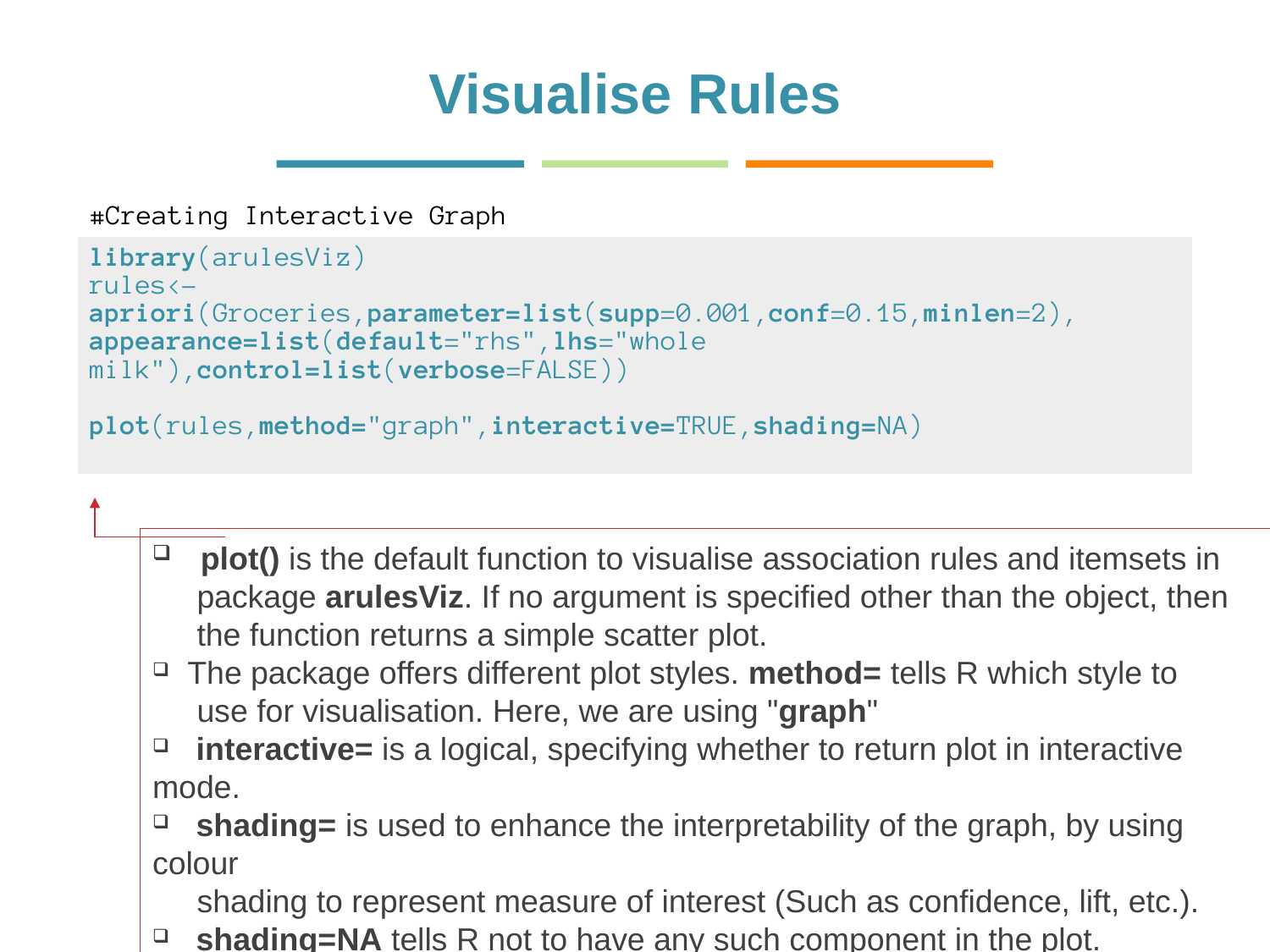

# Visualise Rules

#Creating Interactive Graph
| library(arulesViz) rules<-apriori(Groceries,parameter=list(supp=0.001,conf=0.15,minlen=2), appearance=list(default="rhs",lhs="whole milk"),control=list(verbose=FALSE)) plot(rules,method="graph",interactive=TRUE,shading=NA) |
| --- |
   plot() is the default function to visualise association rules and itemsets in
     package arulesViz. If no argument is specified other than the object, then
     the function returns a simple scatter plot.
  The package offers different plot styles. method= tells R which style to
     use for visualisation. Here, we are using "graph"
   interactive= is a logical, specifying whether to return plot in interactive mode.
   shading= is used to enhance the interpretability of the graph, by using colour
     shading to represent measure of interest (Such as confidence, lift, etc.).
   shading=NA tells R not to have any such component in the plot.